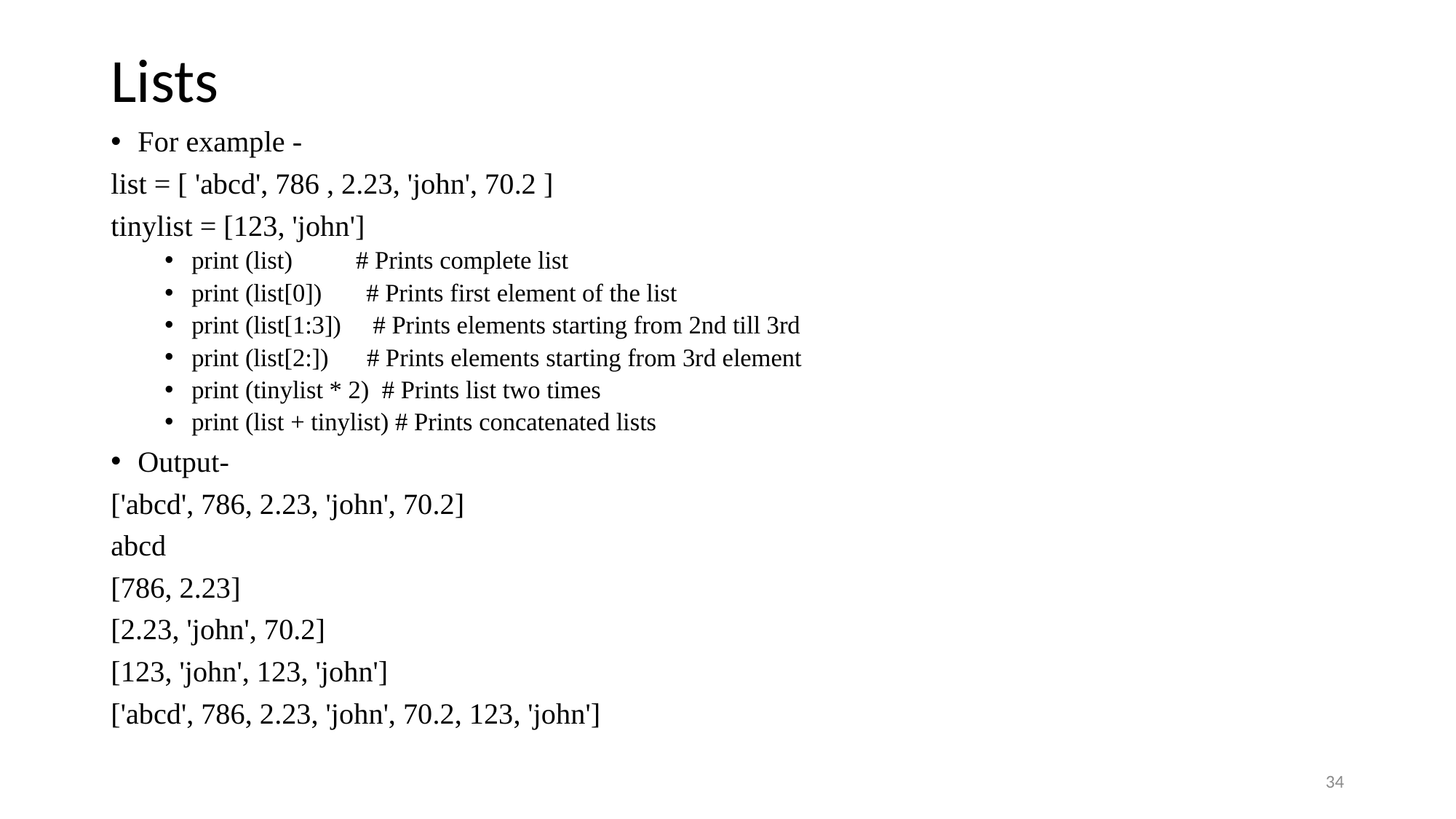

# Lists
For example -
list = [ 'abcd', 786 , 2.23, 'john', 70.2 ]
tinylist = [123, 'john']
print (list)          # Prints complete list
print (list[0])       # Prints first element of the list
print (list[1:3])     # Prints elements starting from 2nd till 3rd
print (list[2:])      # Prints elements starting from 3rd element
print (tinylist * 2)  # Prints list two times
print (list + tinylist) # Prints concatenated lists
Output-
['abcd', 786, 2.23, 'john', 70.2]
abcd
[786, 2.23]
[2.23, 'john', 70.2]
[123, 'john', 123, 'john']
['abcd', 786, 2.23, 'john', 70.2, 123, 'john']

34